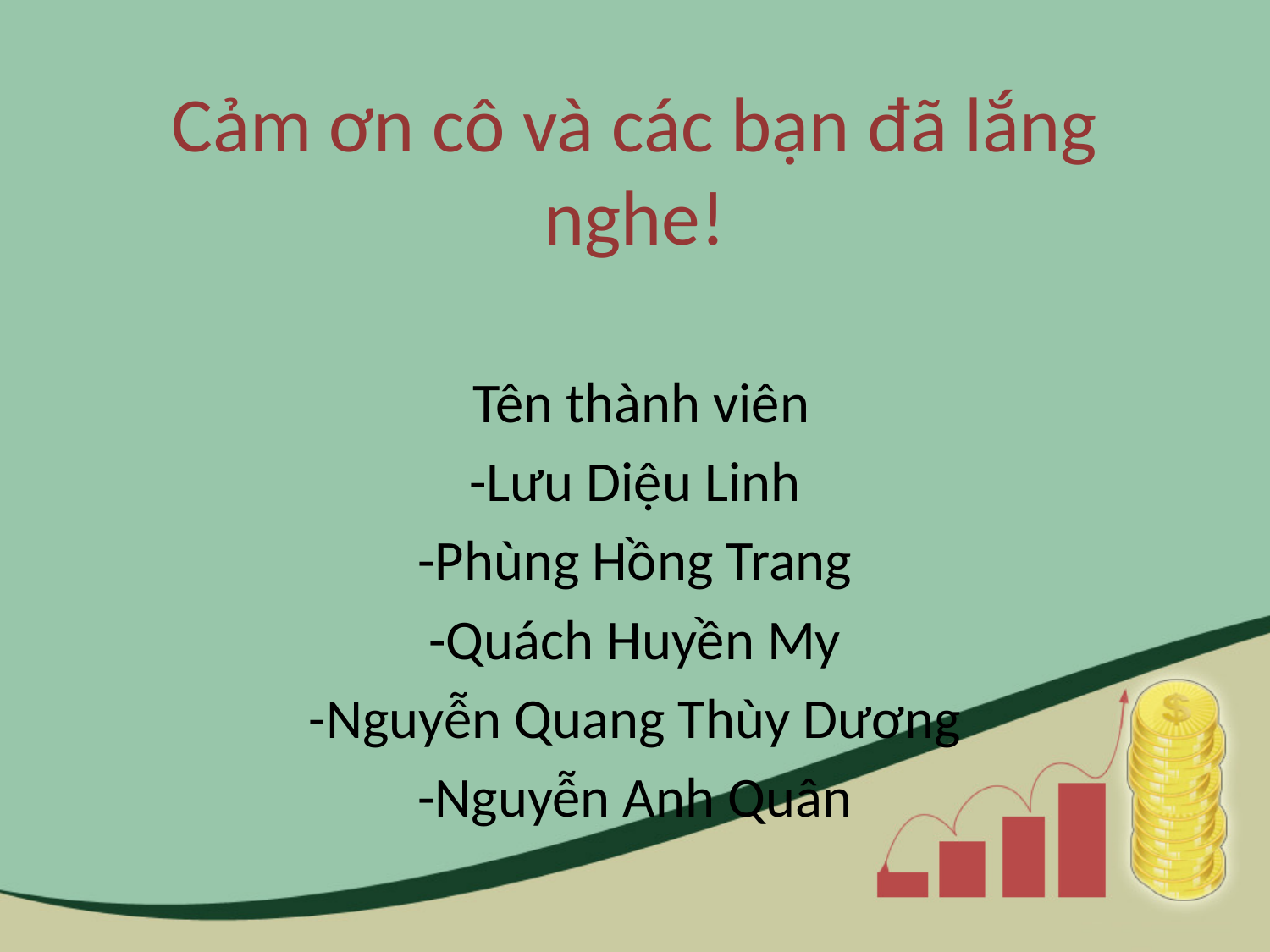

# Cảm ơn cô và các bạn đã lắng nghe!
 Tên thành viên
-Lưu Diệu Linh
-Phùng Hồng Trang
-Quách Huyền My
-Nguyễn Quang Thùy Dương
-Nguyễn Anh Quân